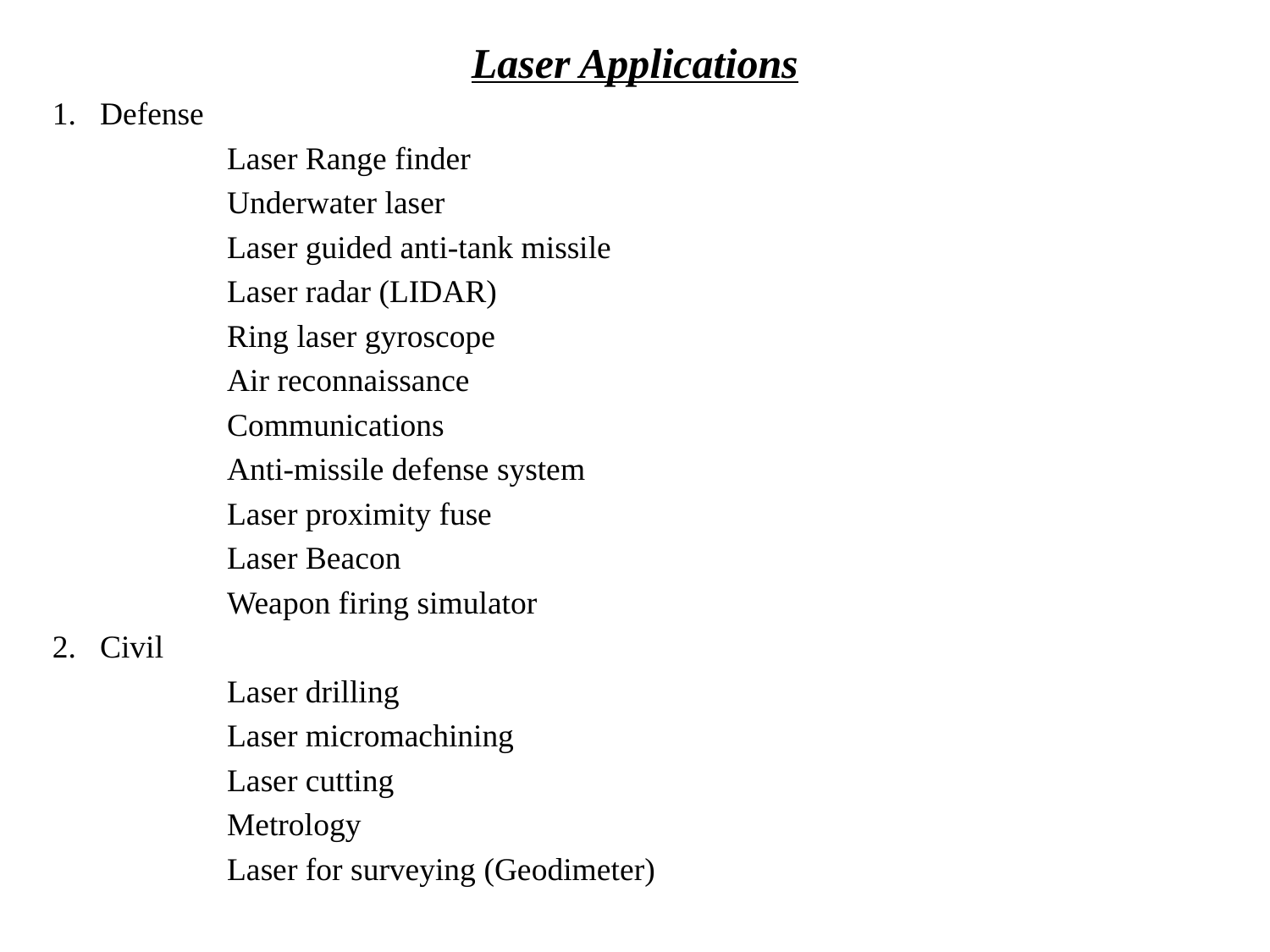

Laser Applications
Defense
		Laser Range finder
		Underwater laser
		Laser guided anti-tank missile
		Laser radar (LIDAR)
		Ring laser gyroscope
		Air reconnaissance
		Communications
		Anti-missile defense system
		Laser proximity fuse
		Laser Beacon
		Weapon firing simulator
Civil
		Laser drilling
		Laser micromachining
		Laser cutting
		Metrology
		Laser for surveying (Geodimeter)